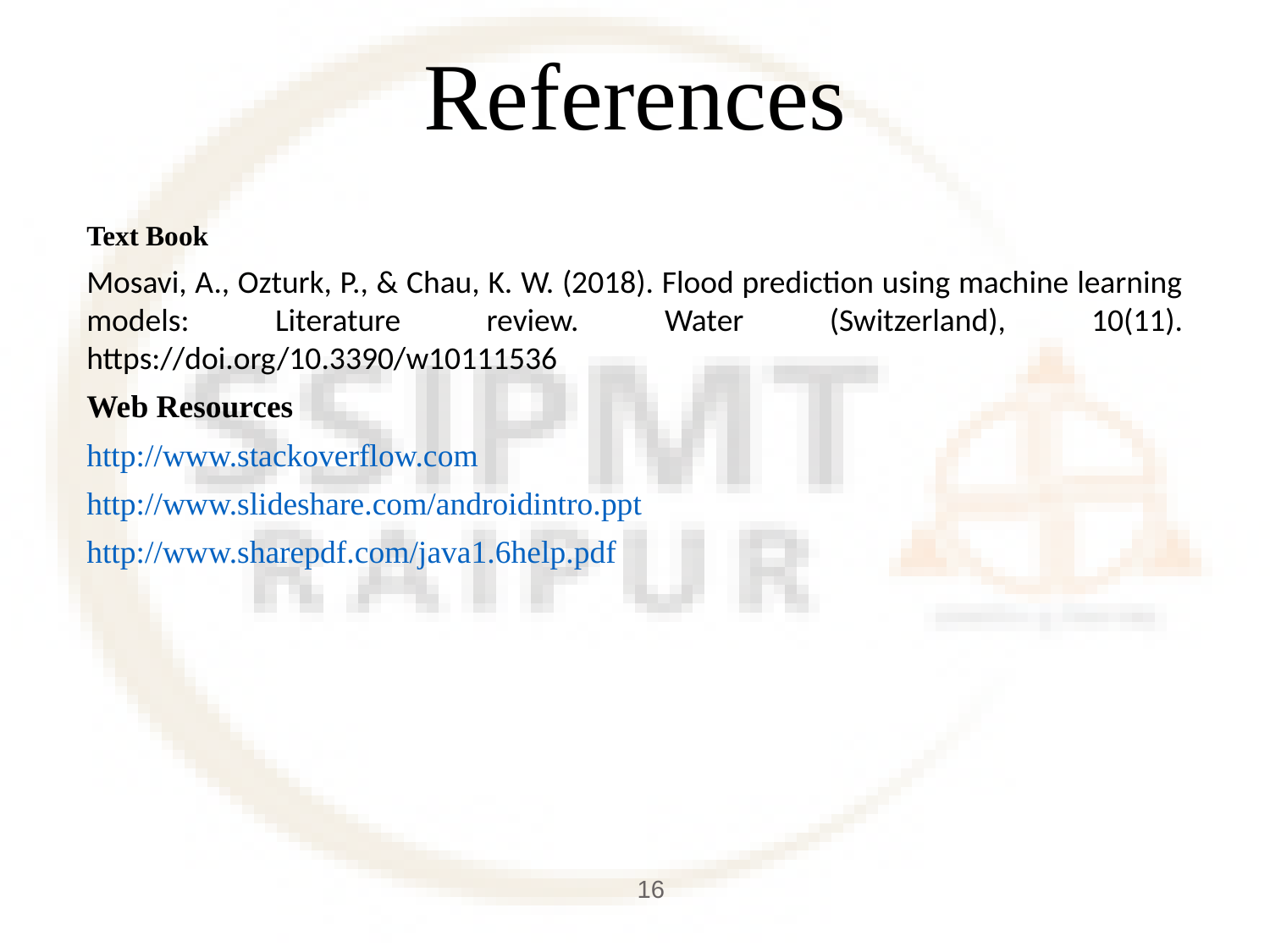

# References
Text Book
Mosavi, A., Ozturk, P., & Chau, K. W. (2018). Flood prediction using machine learning models: Literature review. Water (Switzerland), 10(11). https://doi.org/10.3390/w10111536
Web Resources
http://www.stackoverflow.com
http://www.slideshare.com/androidintro.ppt
http://www.sharepdf.com/java1.6help.pdf
16